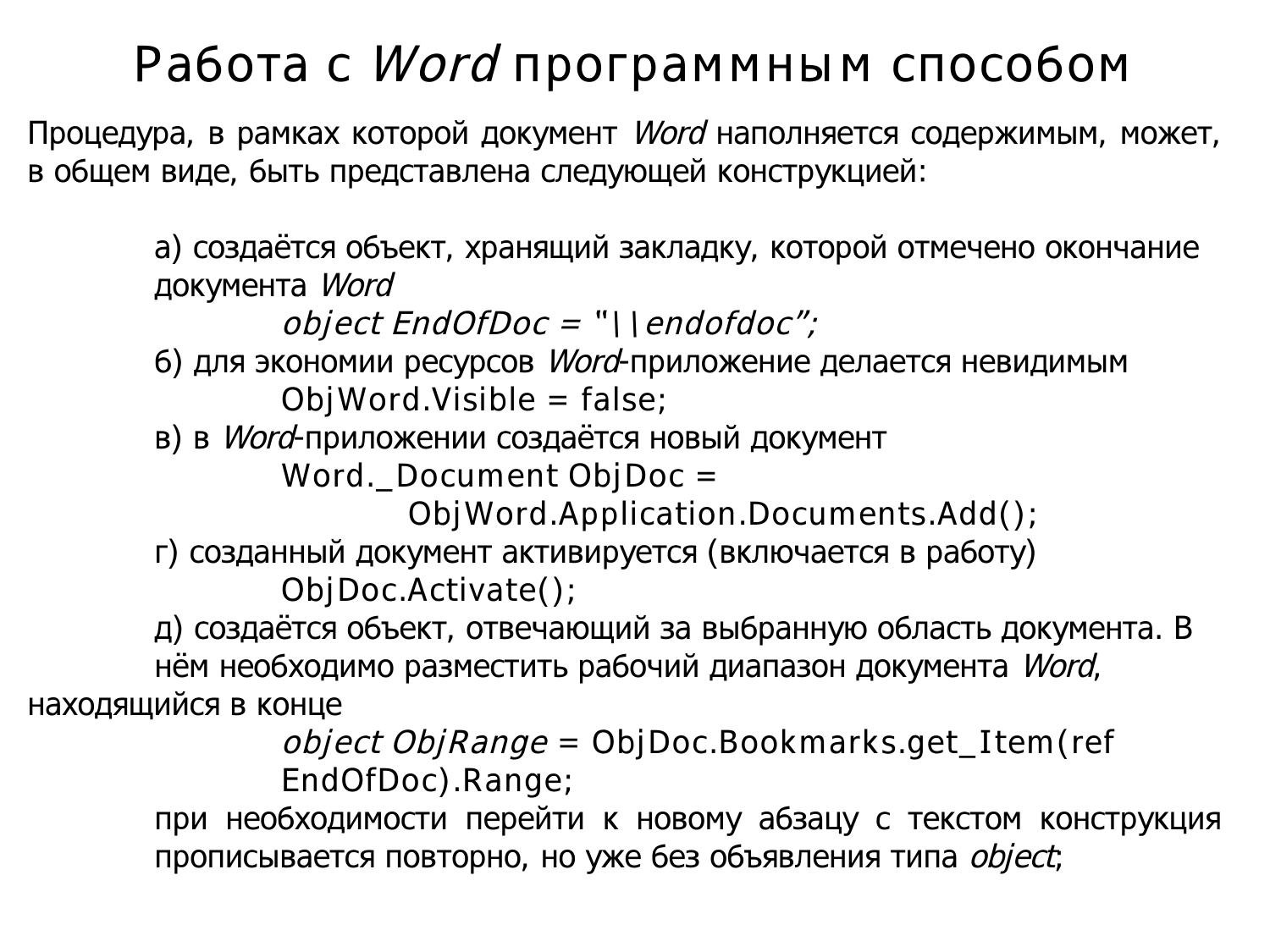

Работа с Word программным способом
Процедура, в рамках которой документ Word наполняется содержимым, может, в общем виде, быть представлена следующей конструкцией:

	а) создаётся объект, хранящий закладку, которой отмечено окончание 	документа Word
		object EndOfDoc = “\\endofdoc”;
	б) для экономии ресурсов Word-приложение делается невидимым
		ObjWord.Visible = false;
	в) в Word-приложении создаётся новый документ
		Word._Document ObjDoc = 							ObjWord.Application.Documents.Add();
	г) созданный документ активируется (включается в работу)
		ObjDoc.Activate();
	д) создаётся объект, отвечающий за выбранную область документа. В 	нём необходимо разместить рабочий диапазон документа Word, 	находящийся в конце
		object ObjRange = ObjDoc.Bookmarks.get_Item(ref 			EndOfDoc).Range;
	при необходимости перейти к новому абзацу с текстом конструкция 	прописывается повторно, но уже без объявления типа object;